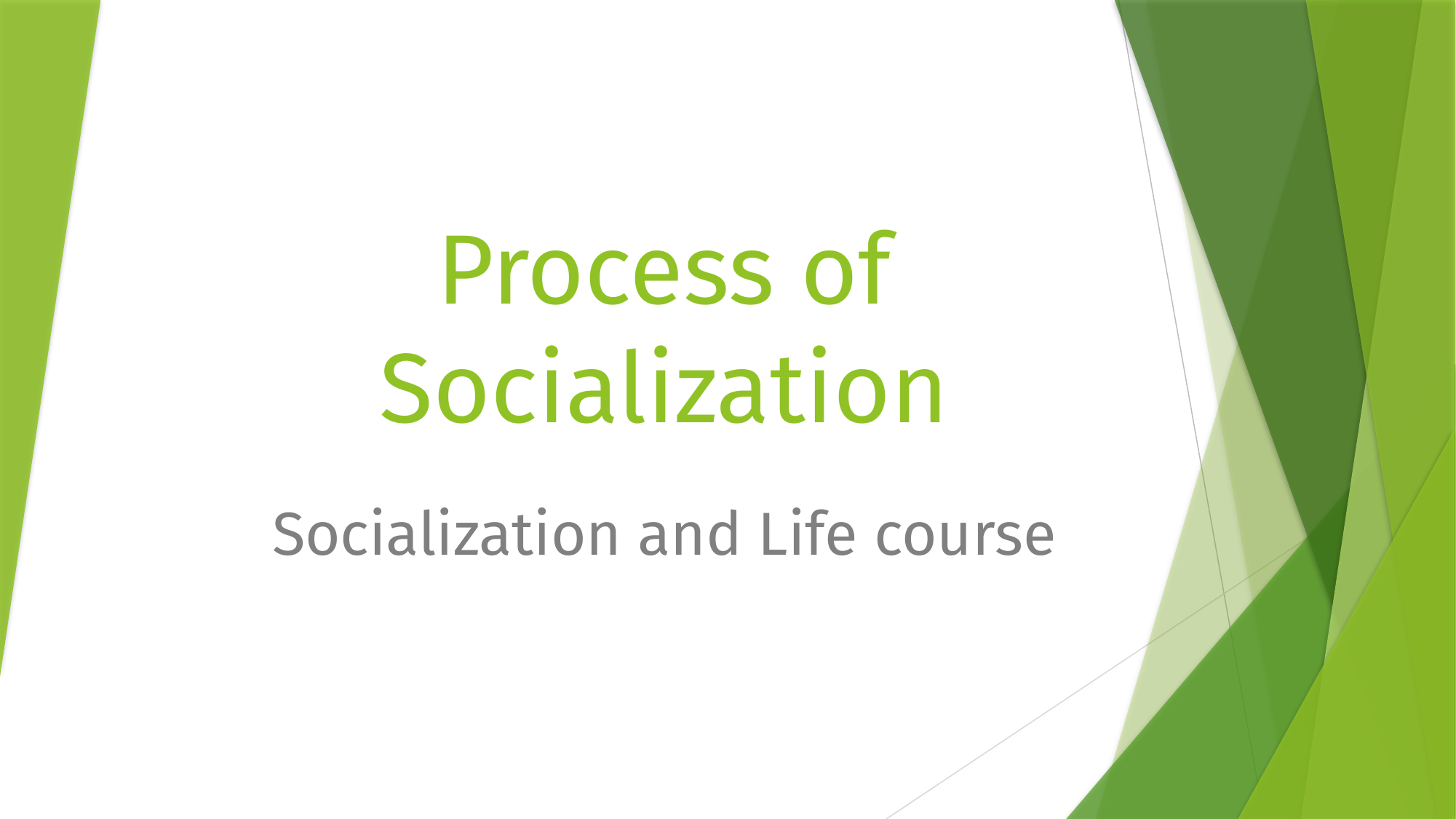

# Process of Socialization
Socialization and Life course